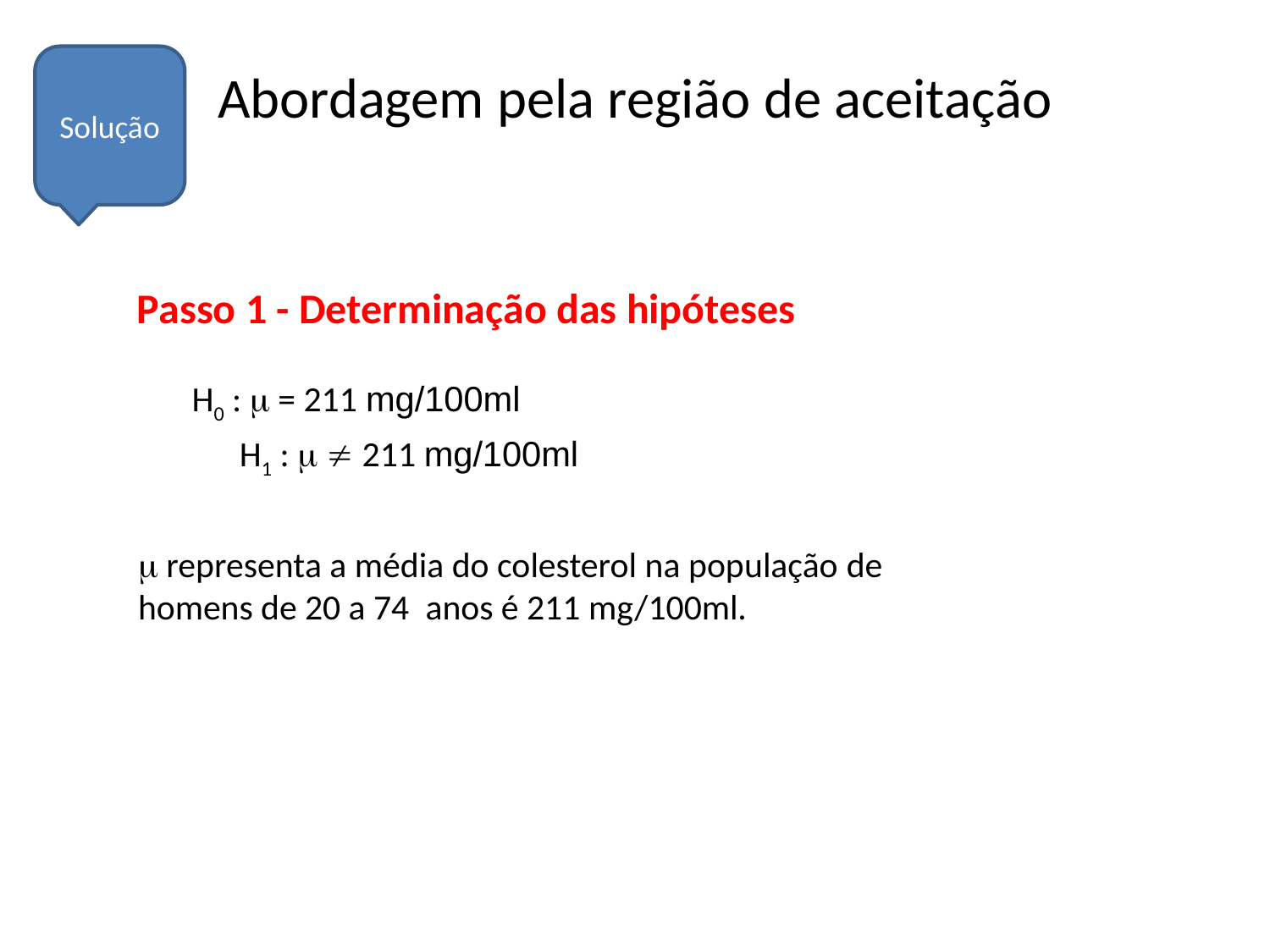

# Abordagem pela região de aceitação
Solução
Passo 1 - Determinação das hipóteses
	H0 : μ = 211 mg/100ml
		H1 : μ ≠ 211 mg/100ml
μ representa a média do colesterol na população de homens de 20 a 74  anos é 211 mg/100ml.